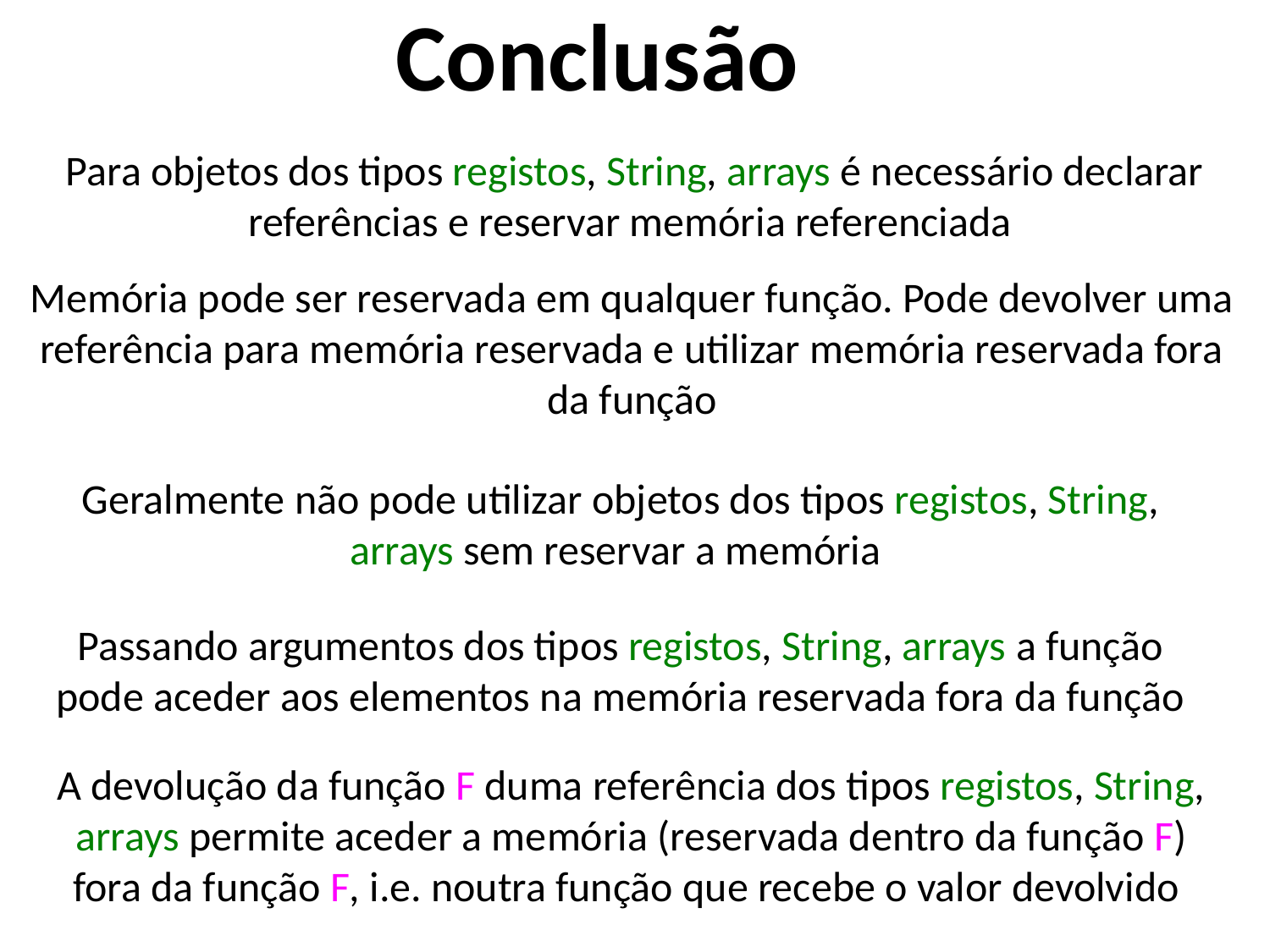

Conclusão
Para objetos dos tipos registos, String, arrays é necessário declarar referências e reservar memória referenciada
Memória pode ser reservada em qualquer função. Pode devolver uma referência para memória reservada e utilizar memória reservada fora da função
Geralmente não pode utilizar objetos dos tipos registos, String, arrays sem reservar a memória
Passando argumentos dos tipos registos, String, arrays a função pode aceder aos elementos na memória reservada fora da função
A devolução da função F duma referência dos tipos registos, String, arrays permite aceder a memória (reservada dentro da função F) fora da função F, i.e. noutra função que recebe o valor devolvido
58